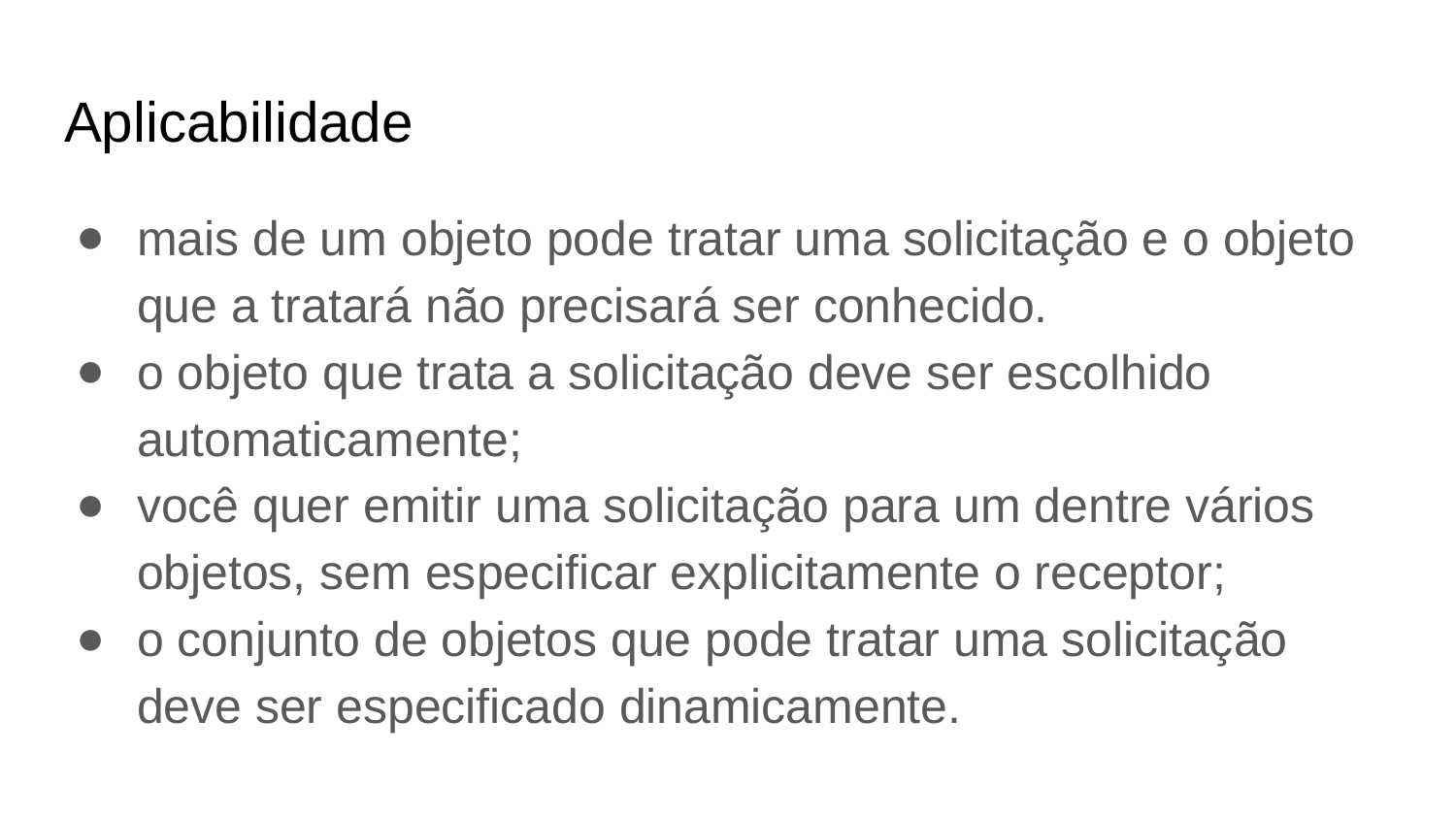

# Aplicabilidade
mais de um objeto pode tratar uma solicitação e o objeto que a tratará não precisará ser conhecido.
o objeto que trata a solicitação deve ser escolhido automaticamente;
você quer emitir uma solicitação para um dentre vários objetos, sem especificar explicitamente o receptor;
o conjunto de objetos que pode tratar uma solicitação deve ser especificado dinamicamente.